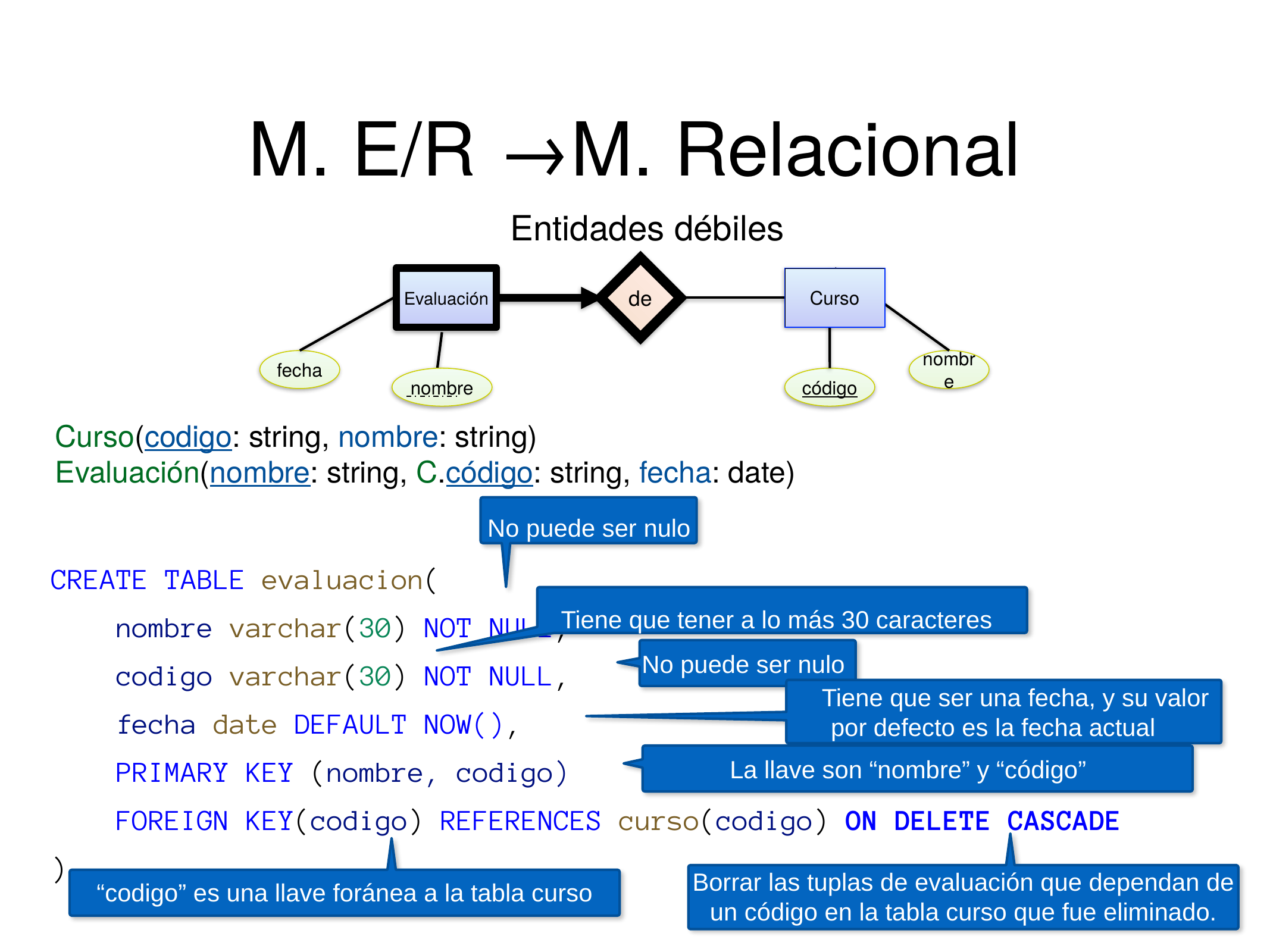

M. E/R →M. Relacional
Entidades débiles
de
Evaluación
Curso

fecha
nombre
nombre
código
Curso(codigo: string, nombre: string)
Evaluación(nombre: string, C.código: string, fecha: date)
 No puede ser nulo

CREATE TABLE evaluacion(
    nombre varchar(30) NOT NULL,
    codigo varchar(30) NOT NULL,
    fecha date DEFAULT NOW(),
    PRIMARY KEY (nombre, codigo)
    FOREIGN KEY(codigo) REFERENCES curso(codigo) ON DELETE CASCADE
)
 	Tiene que tener a lo más 30 caracteres
  No puede ser nulo
Tiene que ser una fecha, y su valor por defecto es la fecha actual
La llave son “nombre” y “código”

Borrar las tuplas de evaluación que dependan de un código en la tabla curso que fue eliminado.

“codigo” es una llave foránea a la tabla curso